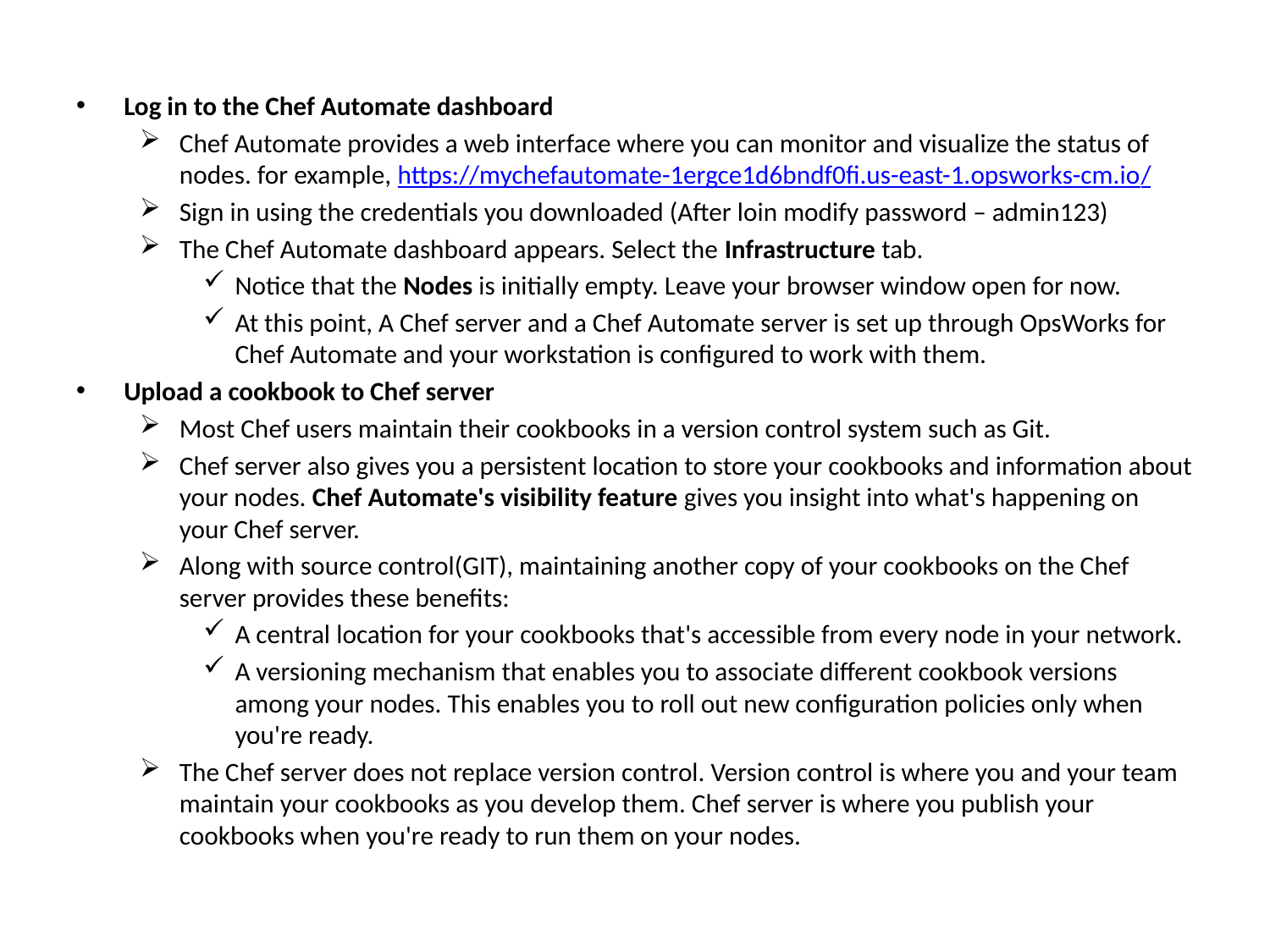

Log in to the Chef Automate dashboard
Chef Automate provides a web interface where you can monitor and visualize the status of nodes. for example, https://mychefautomate-1ergce1d6bndf0fi.us-east-1.opsworks-cm.io/
Sign in using the credentials you downloaded (After loin modify password – admin123)
The Chef Automate dashboard appears. Select the Infrastructure tab.
Notice that the Nodes is initially empty. Leave your browser window open for now.
At this point, A Chef server and a Chef Automate server is set up through OpsWorks for Chef Automate and your workstation is configured to work with them.
Upload a cookbook to Chef server
Most Chef users maintain their cookbooks in a version control system such as Git.
Chef server also gives you a persistent location to store your cookbooks and information about your nodes. Chef Automate's visibility feature gives you insight into what's happening on your Chef server.
Along with source control(GIT), maintaining another copy of your cookbooks on the Chef server provides these benefits:
A central location for your cookbooks that's accessible from every node in your network.
A versioning mechanism that enables you to associate different cookbook versions among your nodes. This enables you to roll out new configuration policies only when you're ready.
The Chef server does not replace version control. Version control is where you and your team maintain your cookbooks as you develop them. Chef server is where you publish your cookbooks when you're ready to run them on your nodes.